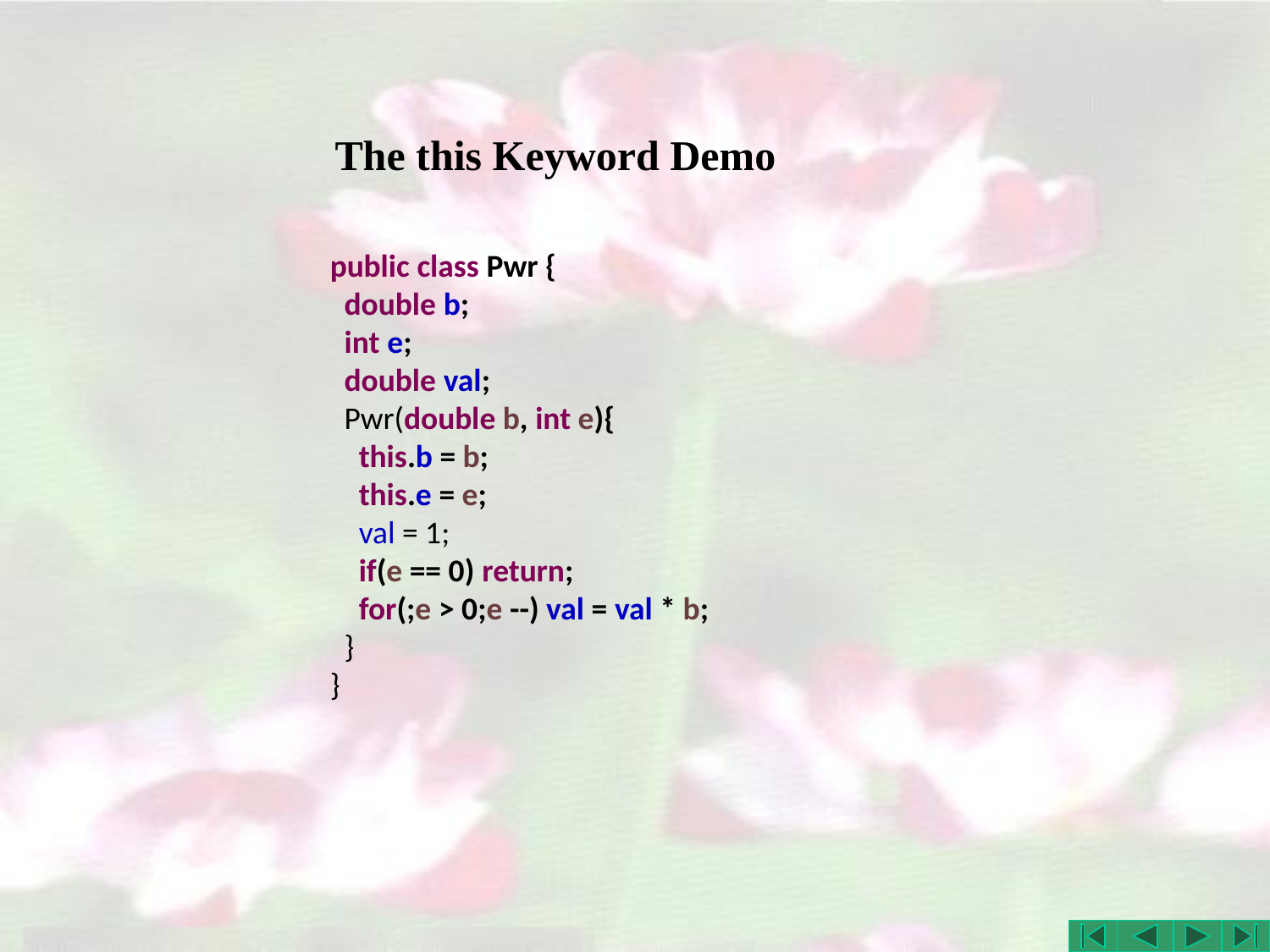

# The this Keyword Demo
public class Pwr {
  double b;
  int e;
  double val;
  Pwr(double b, int e){
    this.b = b;
    this.e = e;
    val = 1;
    if(e == 0) return;
    for(;e > 0;e --) val = val * b;
  }
}